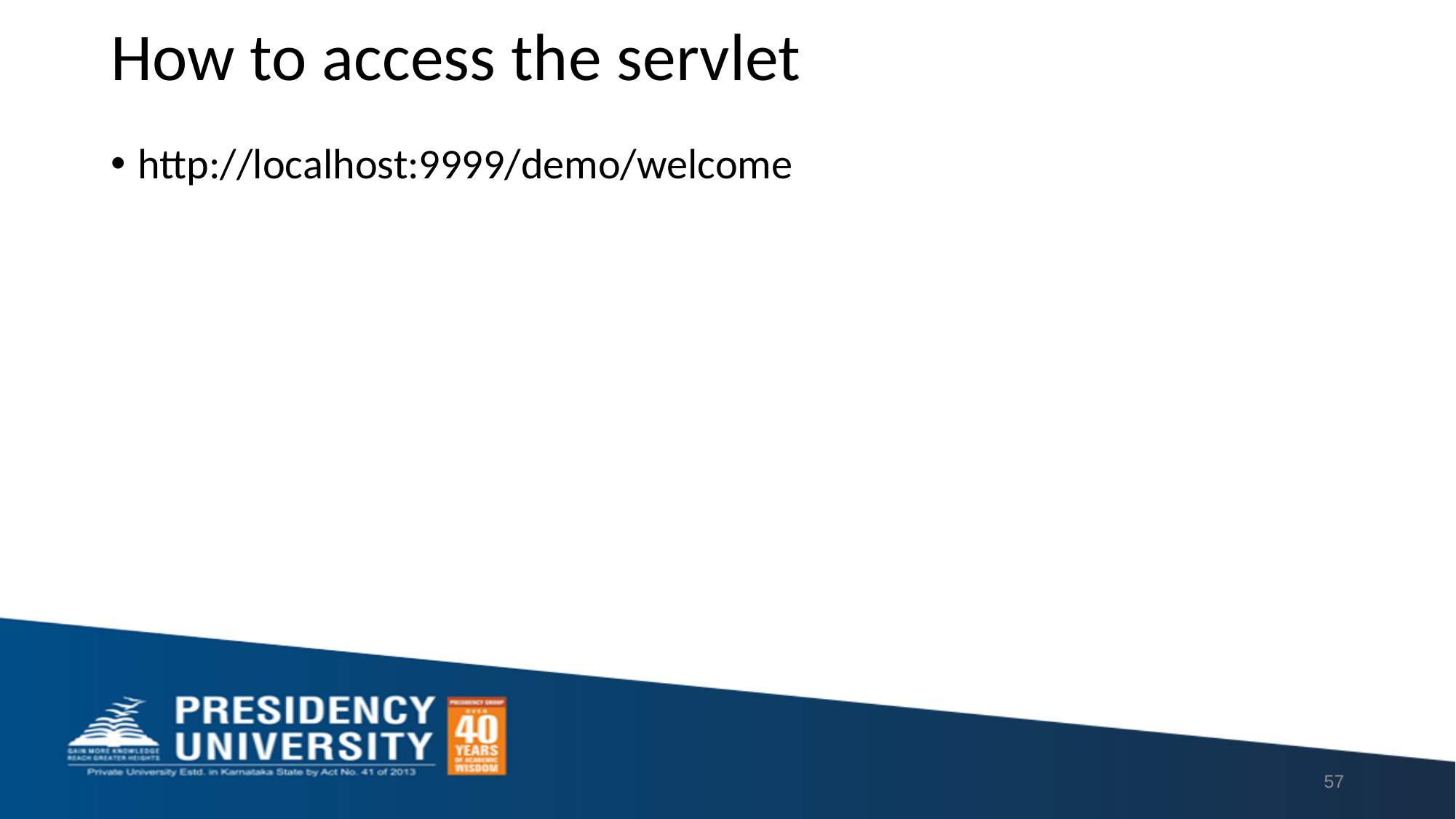

# How to access the servlet
http://localhost:9999/demo/welcome

57